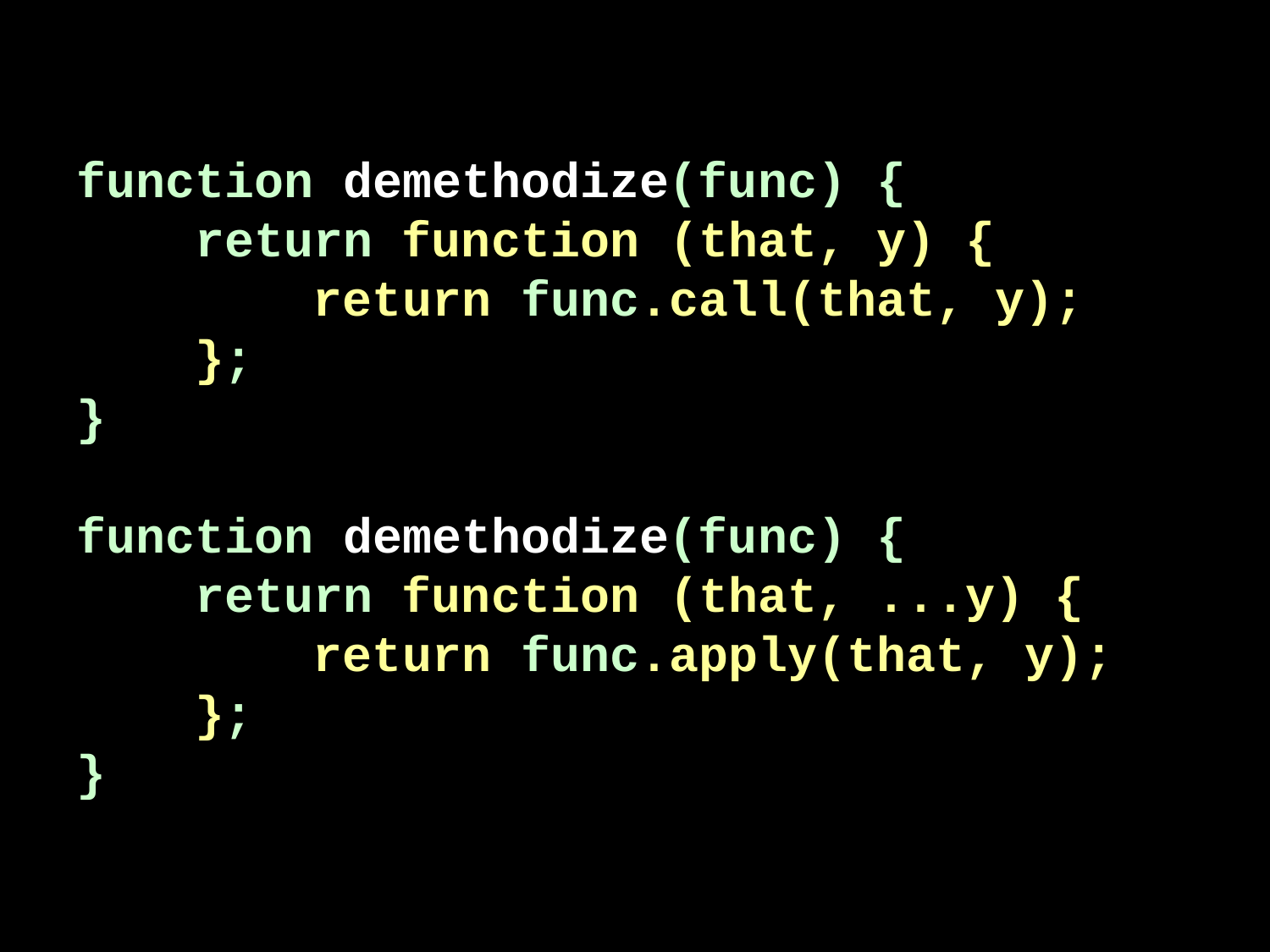

function demethodize(func) {
    return function (that, y) {
        return func.call(that, y);
    };
}

function demethodize(func) {
    return function (that, ...y) {
        return func.apply(that, y);
    };
}